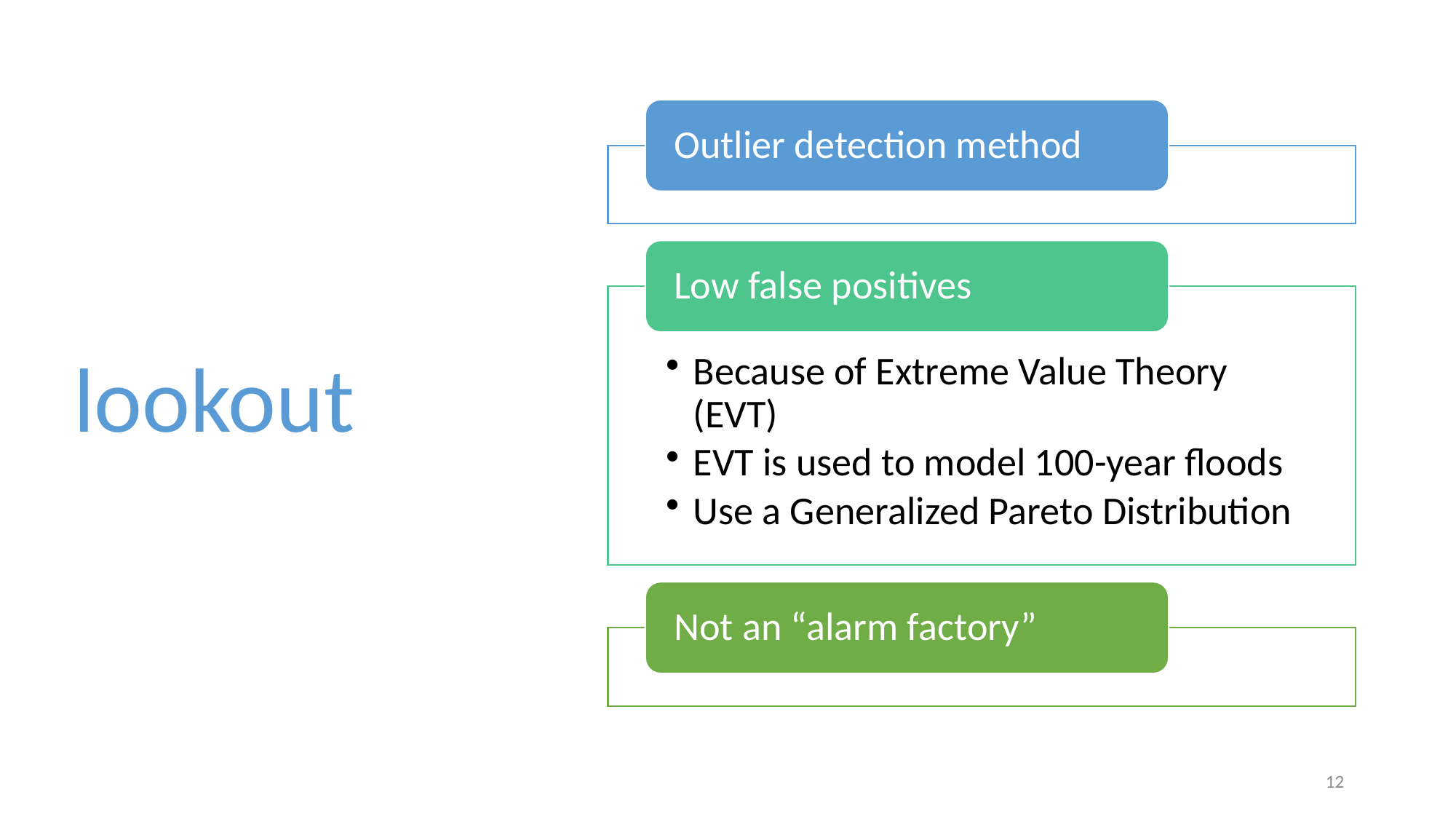

# lookout
Outlier detection method
Because of Extreme Value Theory (EVT)
EVT is used to model 100-year floods
Use a Generalized Pareto Distribution
Low false positives
Not an “alarm factory”
12